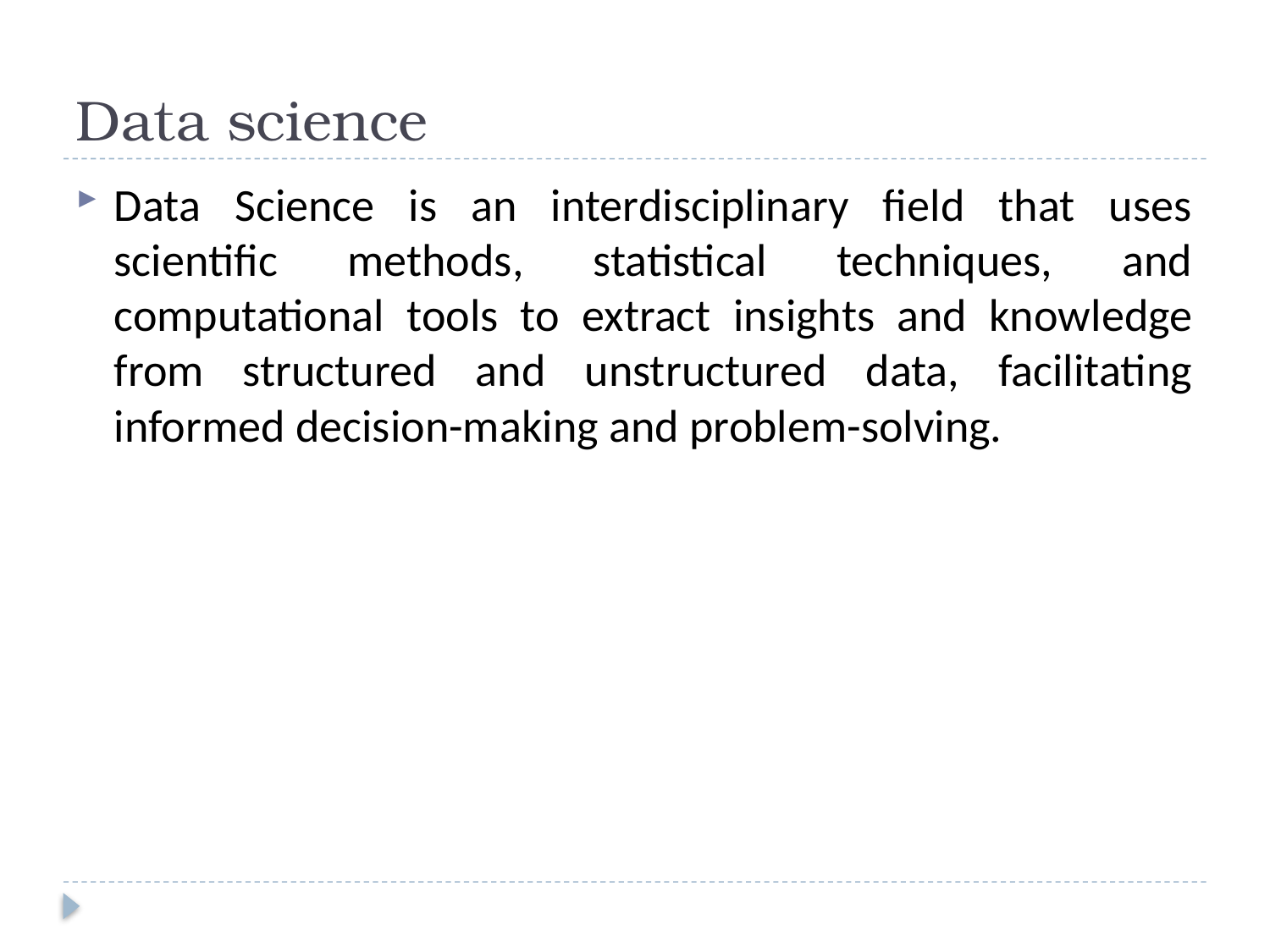

# Data science
Data Science is an interdisciplinary field that uses scientific methods, statistical techniques, and computational tools to extract insights and knowledge from structured and unstructured data, facilitating informed decision-making and problem-solving.